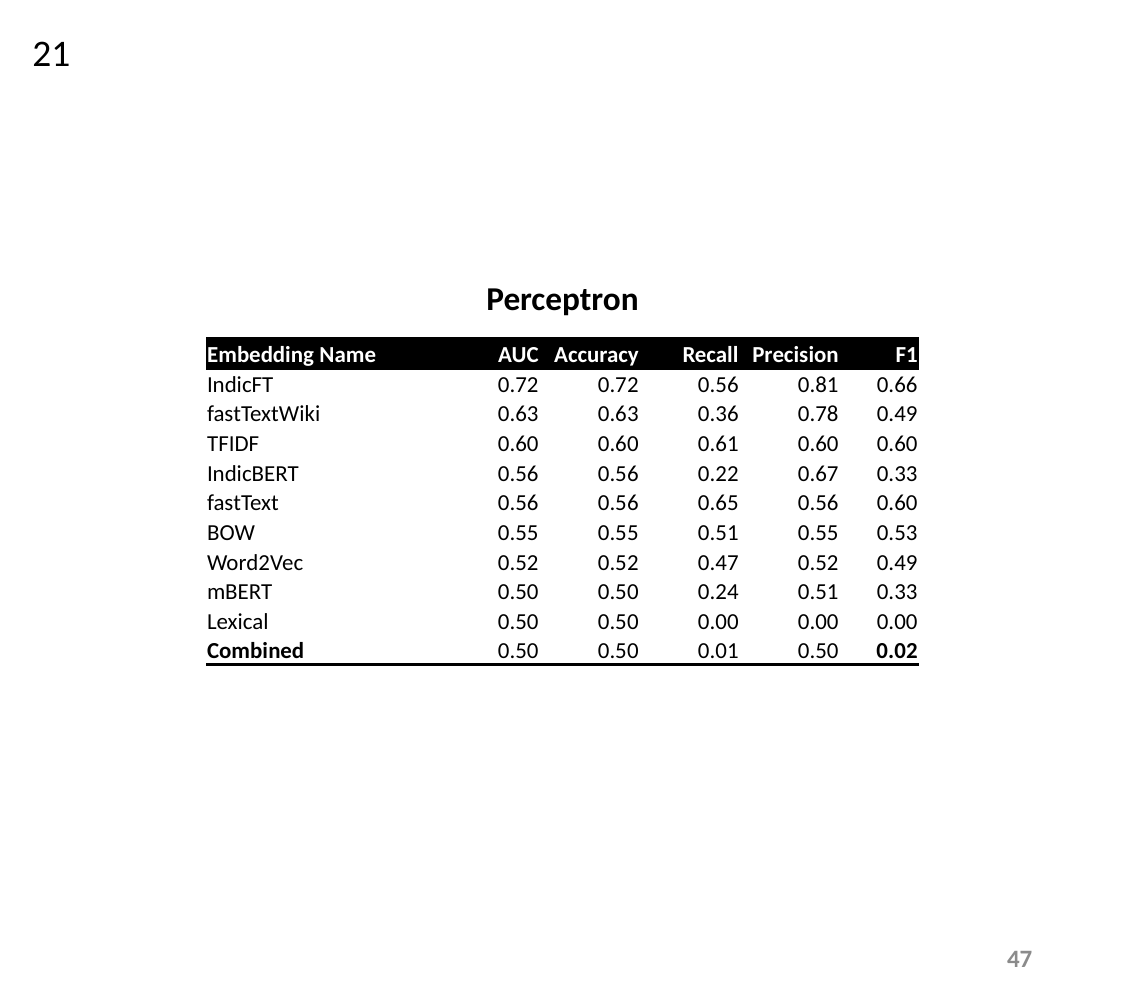

21
Perceptron
| Embedding Name | AUC | Accuracy | Recall | Precision | F1 |
| --- | --- | --- | --- | --- | --- |
| IndicFT | 0.72 | 0.72 | 0.56 | 0.81 | 0.66 |
| fastTextWiki | 0.63 | 0.63 | 0.36 | 0.78 | 0.49 |
| TFIDF | 0.60 | 0.60 | 0.61 | 0.60 | 0.60 |
| IndicBERT | 0.56 | 0.56 | 0.22 | 0.67 | 0.33 |
| fastText | 0.56 | 0.56 | 0.65 | 0.56 | 0.60 |
| BOW | 0.55 | 0.55 | 0.51 | 0.55 | 0.53 |
| Word2Vec | 0.52 | 0.52 | 0.47 | 0.52 | 0.49 |
| mBERT | 0.50 | 0.50 | 0.24 | 0.51 | 0.33 |
| Lexical | 0.50 | 0.50 | 0.00 | 0.00 | 0.00 |
| Combined | 0.50 | 0.50 | 0.01 | 0.50 | 0.02 |
47